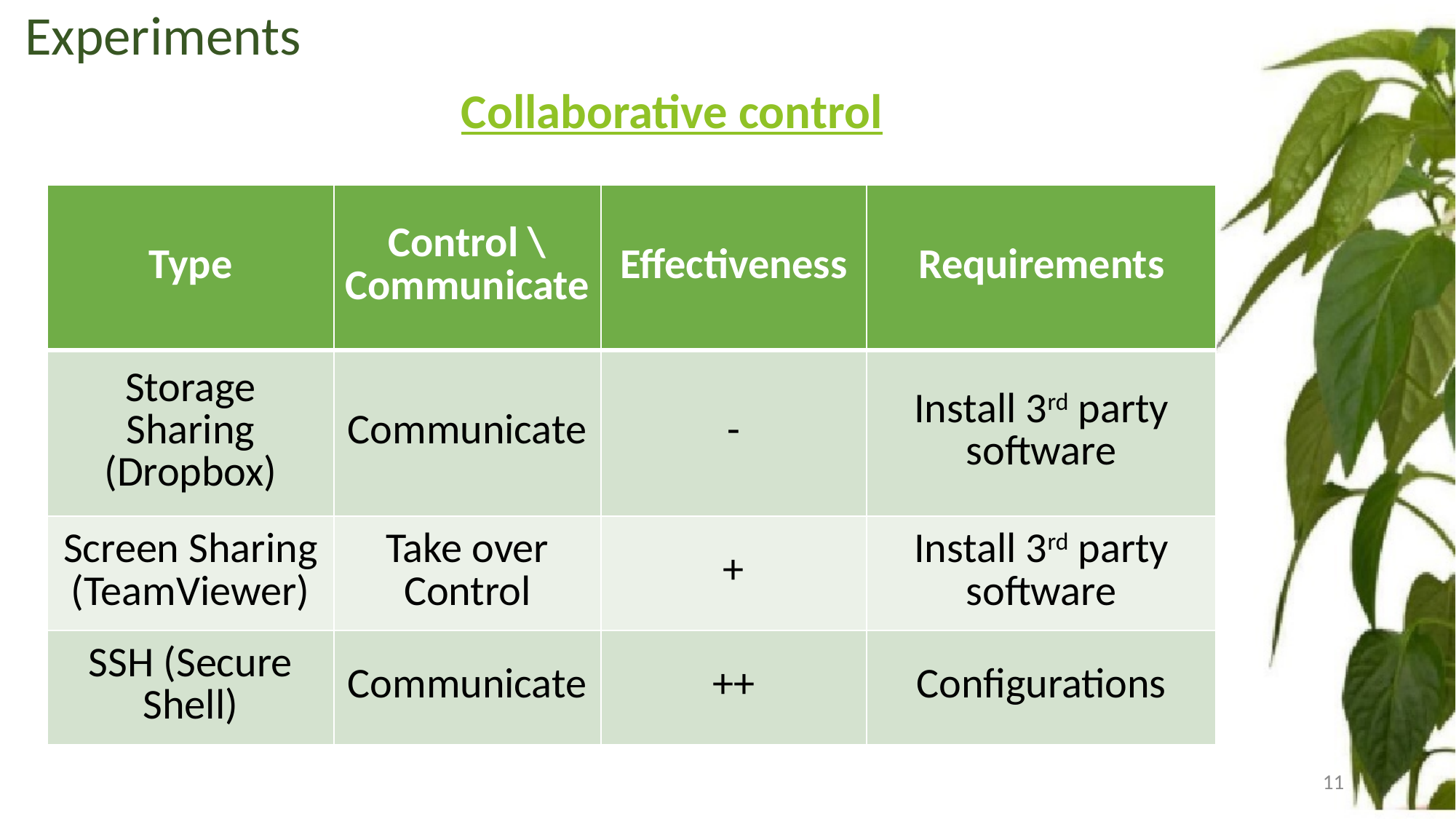

# Experiments
Collaborative control
| Type | Control \ Communicate | Effectiveness | Requirements |
| --- | --- | --- | --- |
| Storage Sharing (Dropbox) | Communicate | - | Install 3rd party software |
| Screen Sharing (TeamViewer) | Take over Control | + | Install 3rd party software |
| SSH (Secure Shell) | Communicate | ++ | Configurations |
11